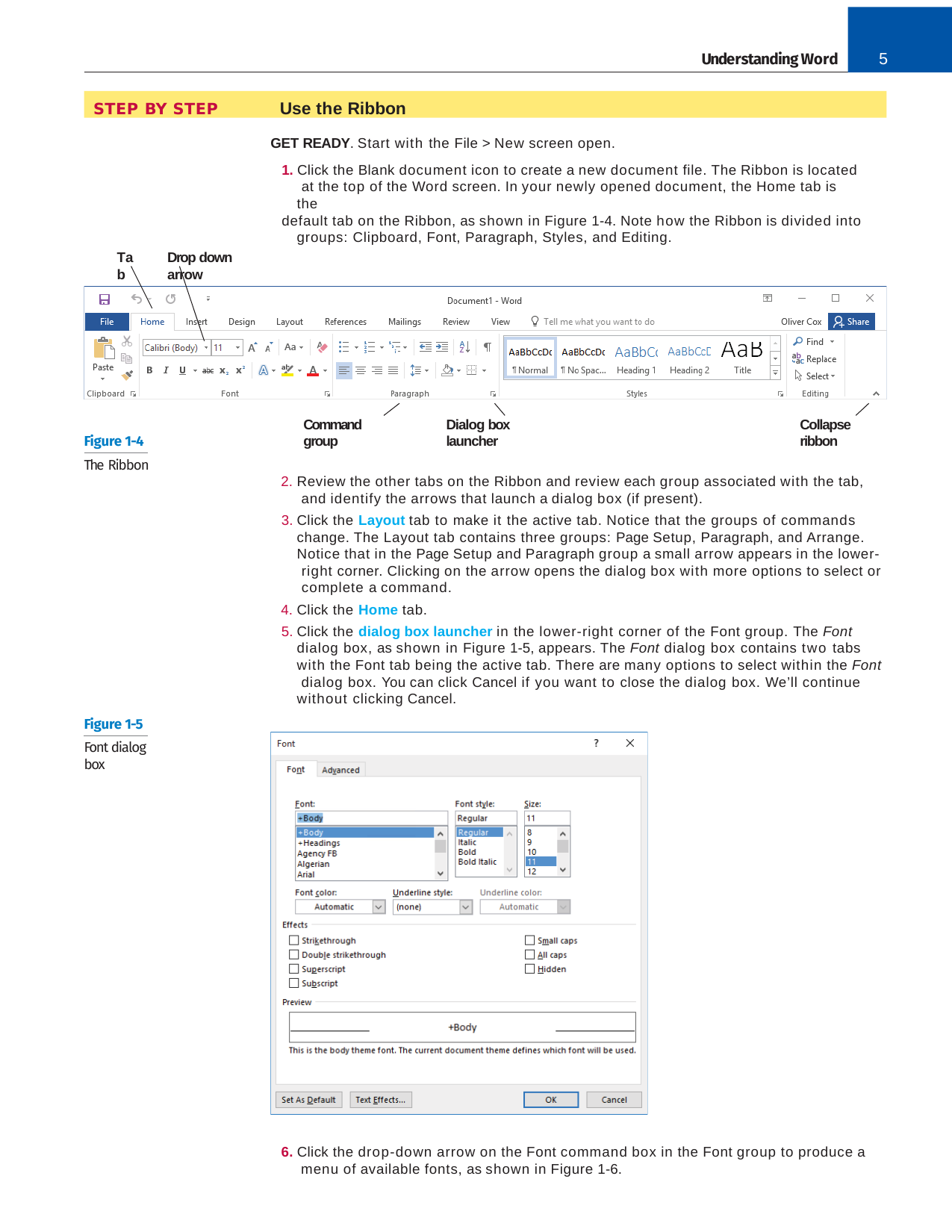

Understanding Word	5
STEP BY STEP	Use the Ribbon
GET READY. Start with the File > New screen open.
1. Click the Blank document icon to create a new document file. The Ribbon is located  at the top of the Word screen. In your newly opened document, the Home tab is the
default tab on the Ribbon, as shown in Figure 1-4. Note how the Ribbon is divided into  groups: Clipboard, Font, Paragraph, Styles, and Editing.
Tab
Drop down arrow

Command group
Dialog box launcher
Collapse ribbon
Figure 1-4
The Ribbon

Review the other tabs on the Ribbon and review each group associated with the tab,  and identify the arrows that launch a dialog box (if present).
Click the Layout tab to make it the active tab. Notice that the groups of commands  change. The Layout tab contains three groups: Page Setup, Paragraph, and Arrange.  Notice that in the Page Setup and Paragraph group a small arrow appears in the lower-  right corner. Clicking on the arrow opens the dialog box with more options to select or  complete a command.
Click the Home tab.
Click the dialog box launcher in the lower-right corner of the Font group. The Font  dialog box, as shown in Figure 1-5, appears. The Font dialog box contains two tabs  with the Font tab being the active tab. There are many options to select within the Font  dialog box. You can click Cancel if you want to close the dialog box. We’ll continue  without clicking Cancel.
Figure 1-5
Font dialog box

6. Click the drop-down arrow on the Font command box in the Font group to produce a  menu of available fonts, as shown in Figure 1-6.